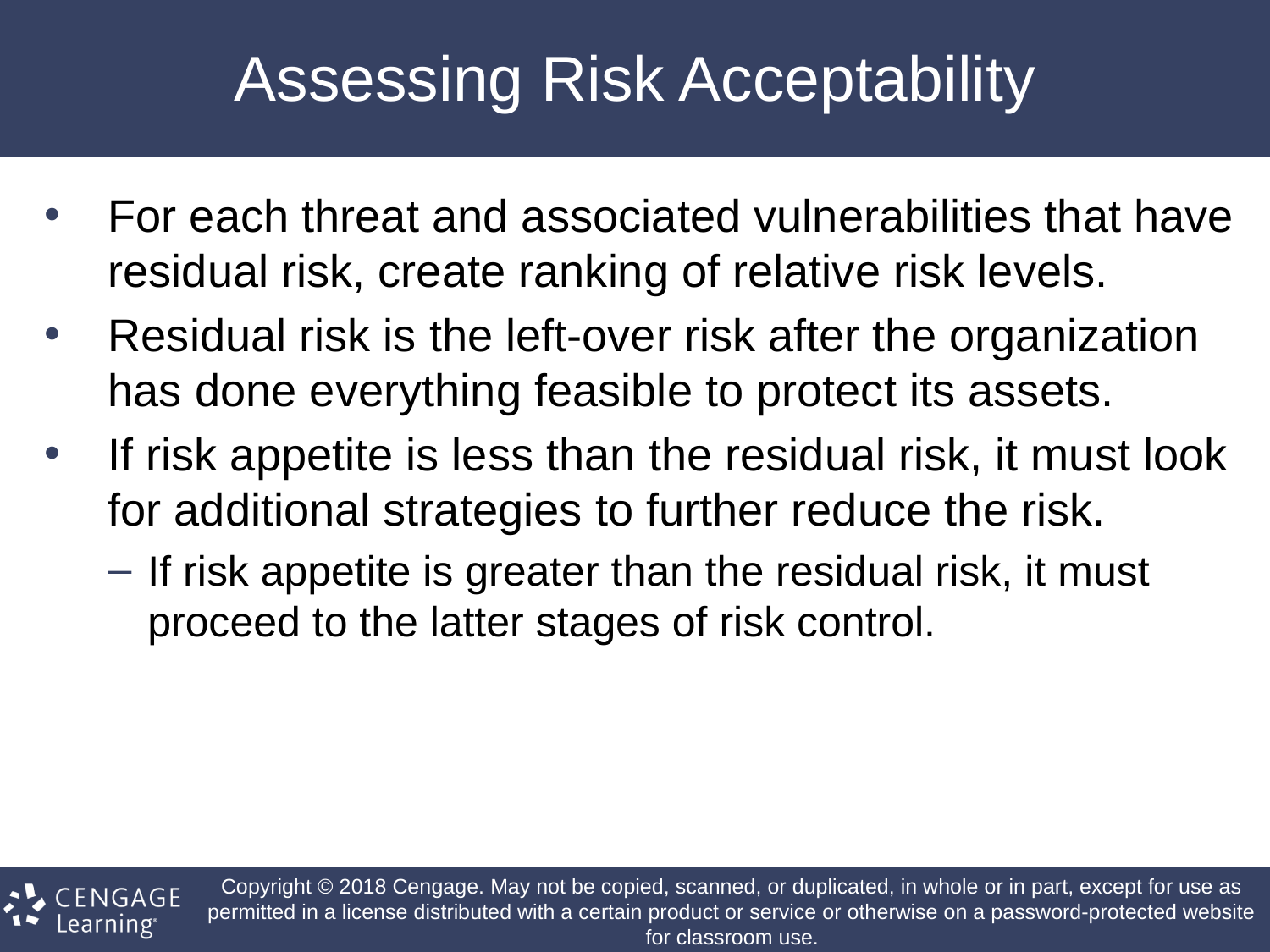

# Assessing Risk Acceptability
For each threat and associated vulnerabilities that have residual risk, create ranking of relative risk levels.
Residual risk is the left-over risk after the organization has done everything feasible to protect its assets.
If risk appetite is less than the residual risk, it must look for additional strategies to further reduce the risk.
If risk appetite is greater than the residual risk, it must proceed to the latter stages of risk control.